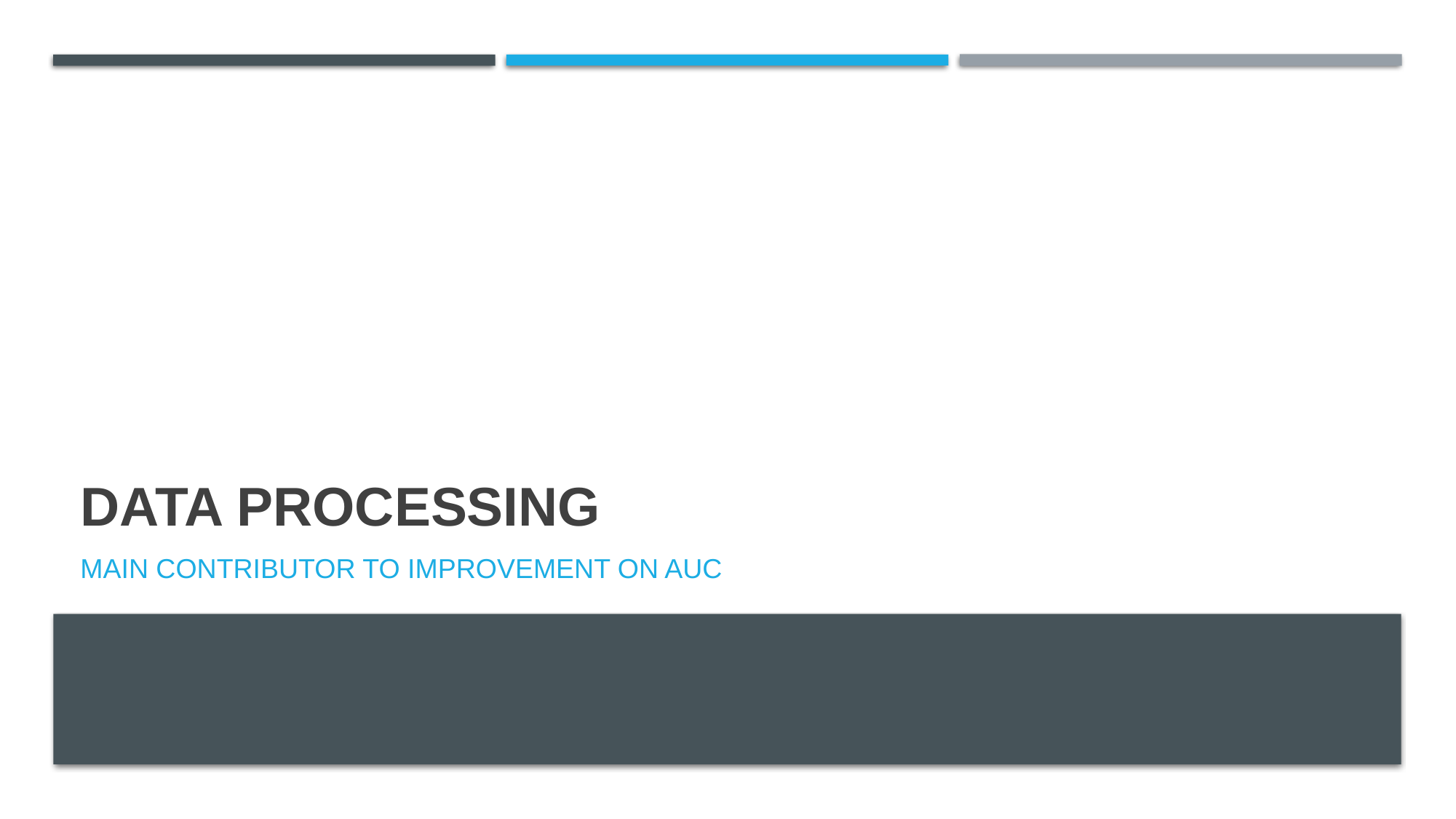

# Data PROCESSING
Main contributor to improvement on auc